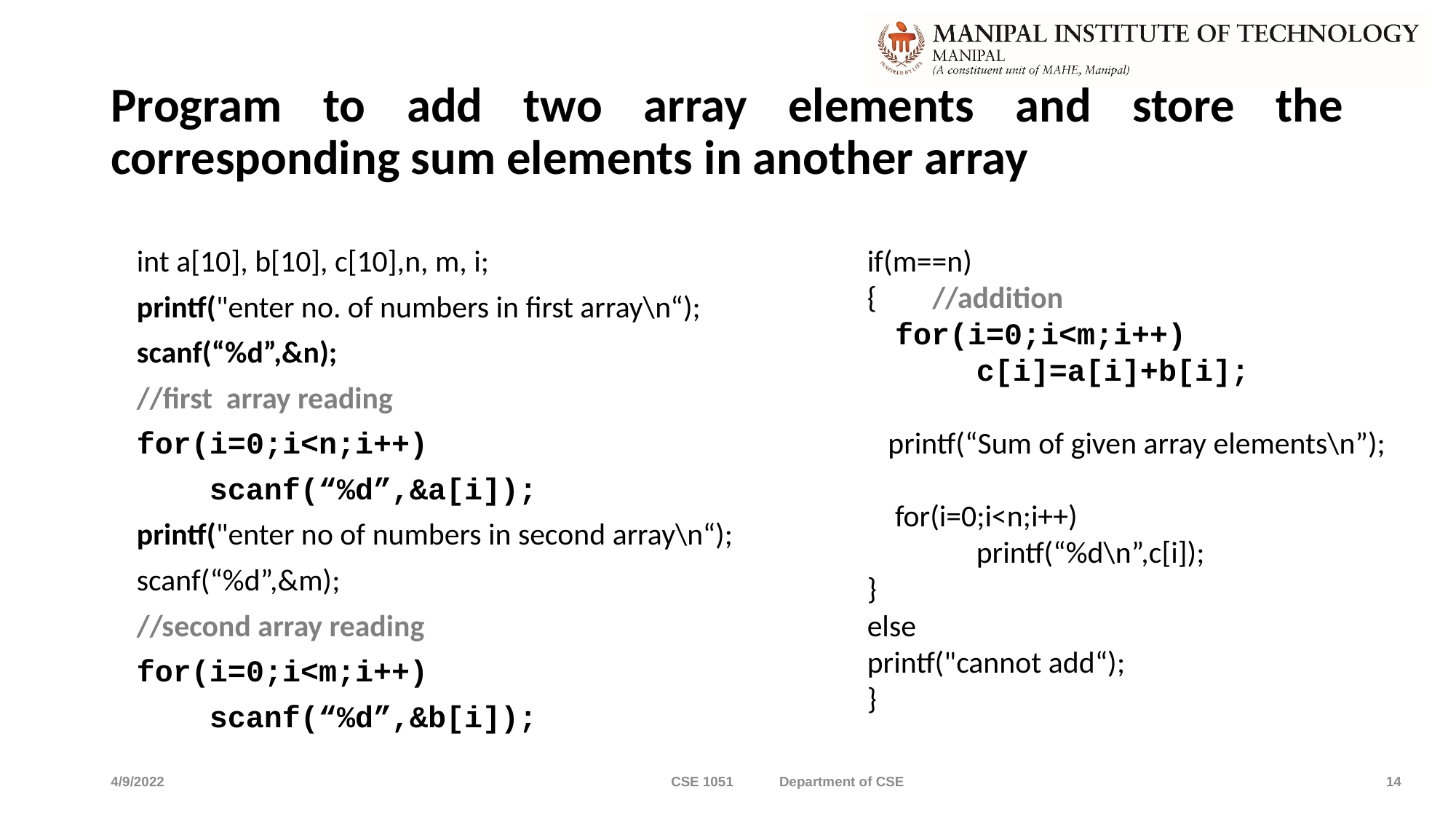

# Program to add two array elements and store the corresponding sum elements in another array
int a[10], b[10], c[10],n, m, i;
printf("enter no. of numbers in first array\n“);
scanf(“%d”,&n);
//first  array reading
for(i=0;i<n;i++)
    scanf(“%d”,&a[i]);
printf("enter no of numbers in second array\n“);
scanf(“%d”,&m);
//second array reading
for(i=0;i<m;i++)
    scanf(“%d”,&b[i]);

if(m==n)
{        //addition
    for(i=0;i<m;i++)
	c[i]=a[i]+b[i];

   printf(“Sum of given array elements\n”);

    for(i=0;i<n;i++)
	printf(“%d\n”,c[i]);
}
else
printf("cannot add“);
}
4/9/2022
CSE 1051            Department of CSE
14